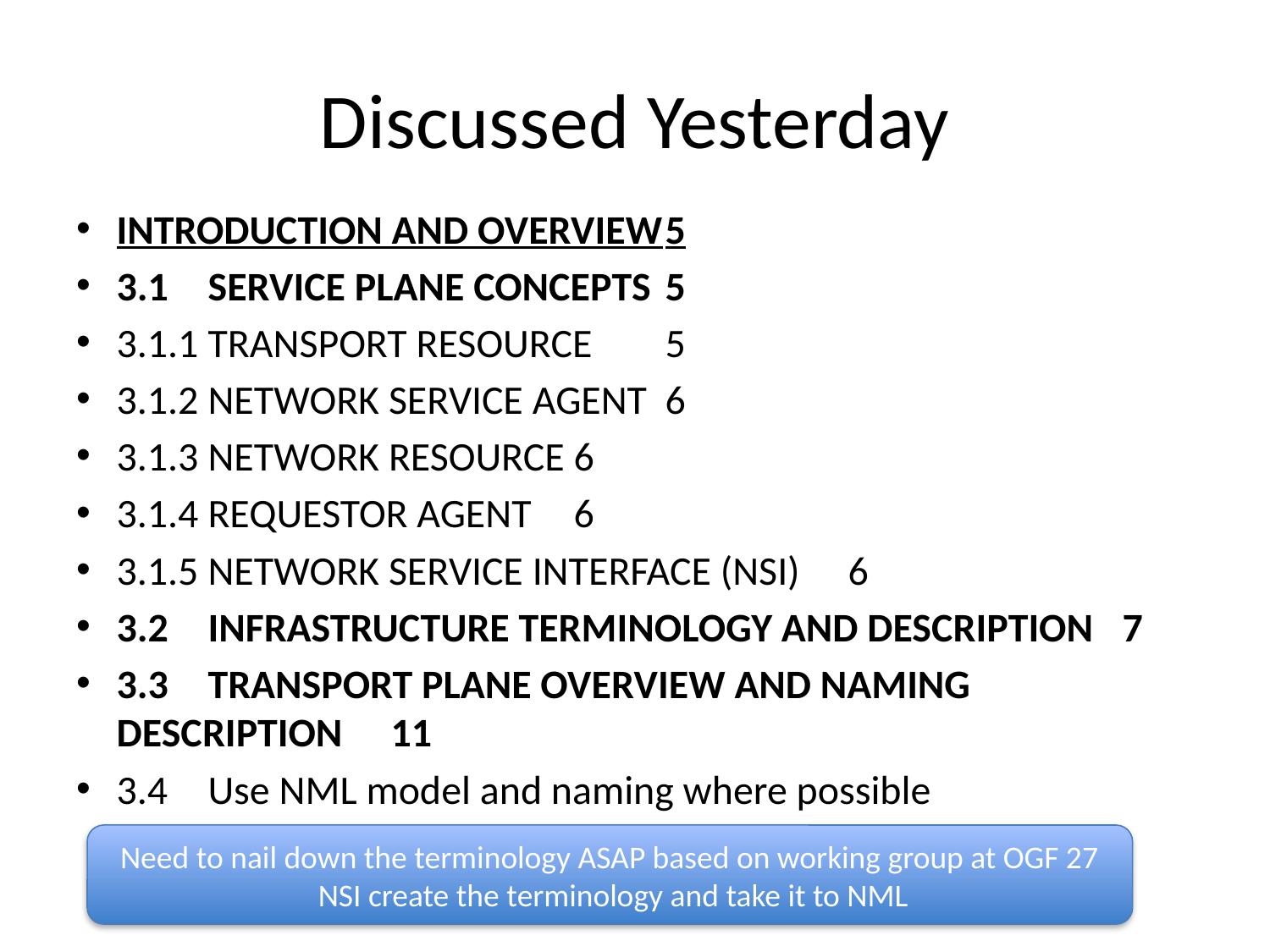

# Discussed Yesterday
Introduction and Overview	5
3.1	Service Plane Concepts	5
3.1.1	Transport Resource	5
3.1.2	Network Service Agent	6
3.1.3	Network Resource	6
3.1.4	Requestor Agent	6
3.1.5	Network Service Interface (NSI)	6
3.2	Infrastructure terminology and description	7
3.3	Transport plane overview and naming description	11
3.4	Use NML model and naming where possible

Need to nail down the terminology ASAP based on working group at OGF 27
 NSI create the terminology and take it to NML